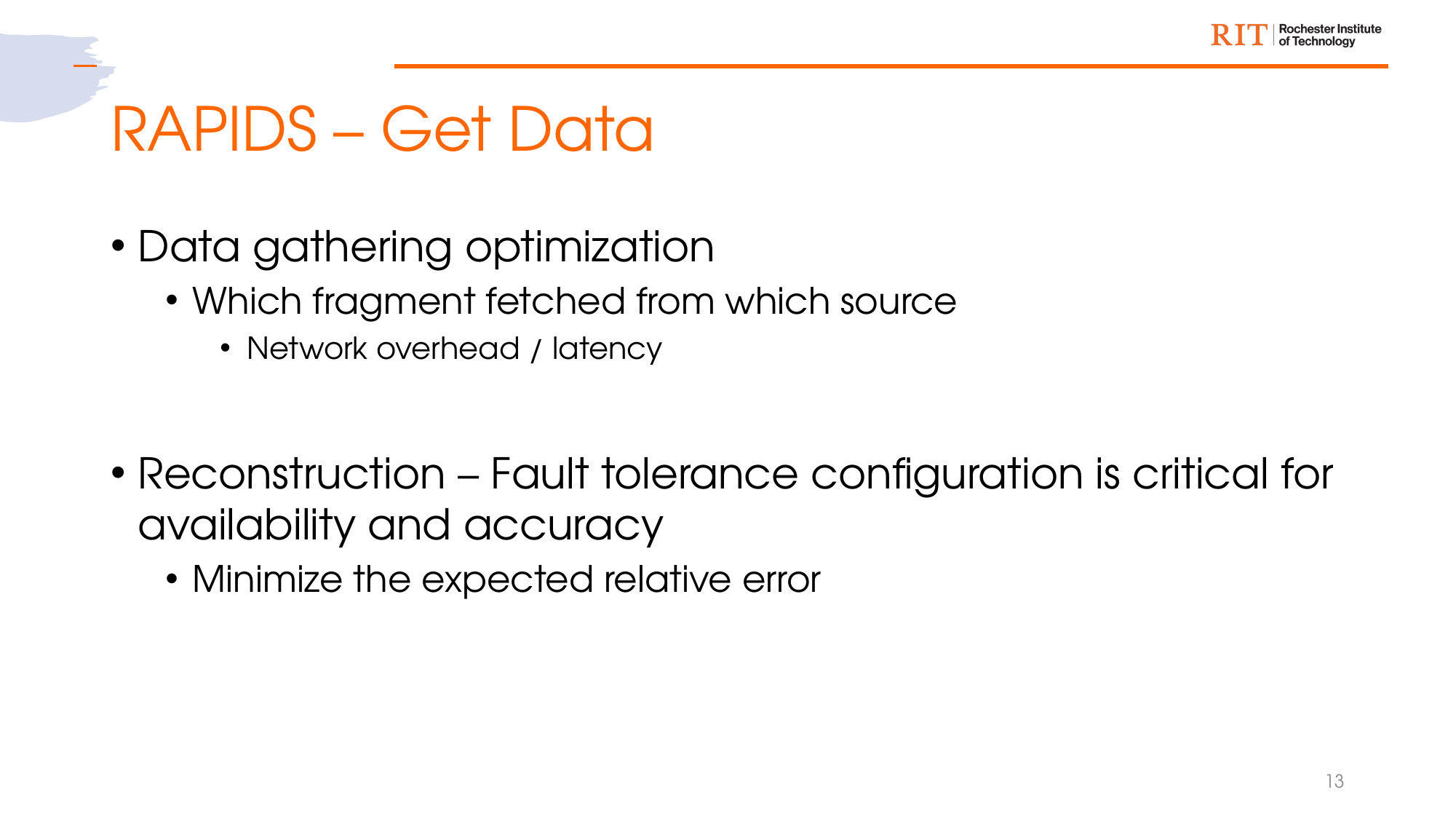

# RAPIDS – Get Data
Data gathering optimization
Which fragment fetched from which source
Network overhead / latency

Reconstruction – Fault tolerance configuration is critical for availability and accuracy
Minimize the expected relative error
13